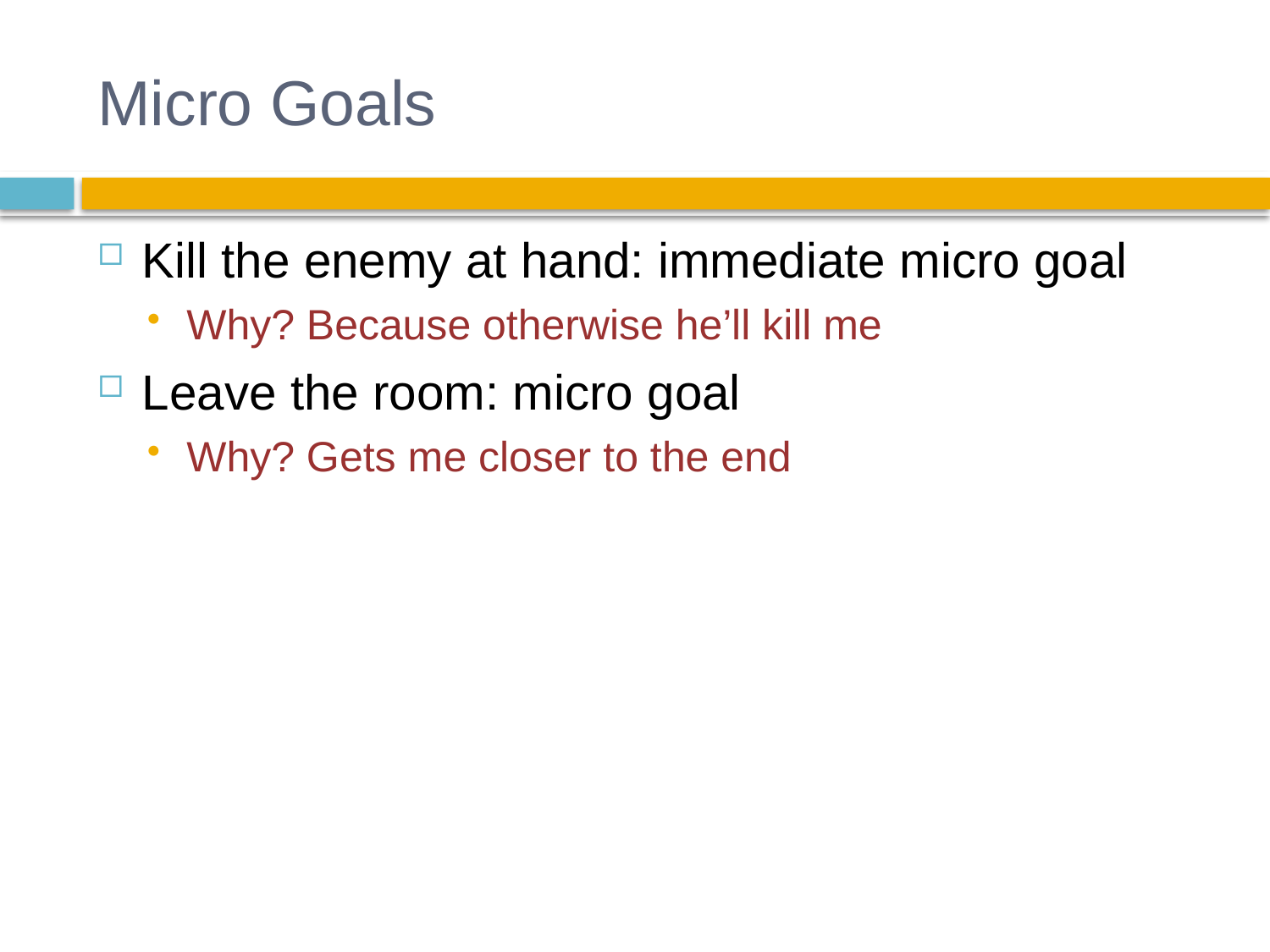

# Micro Goals
Kill the enemy at hand: immediate micro goal
Why? Because otherwise he’ll kill me
Leave the room: micro goal
Why? Gets me closer to the end